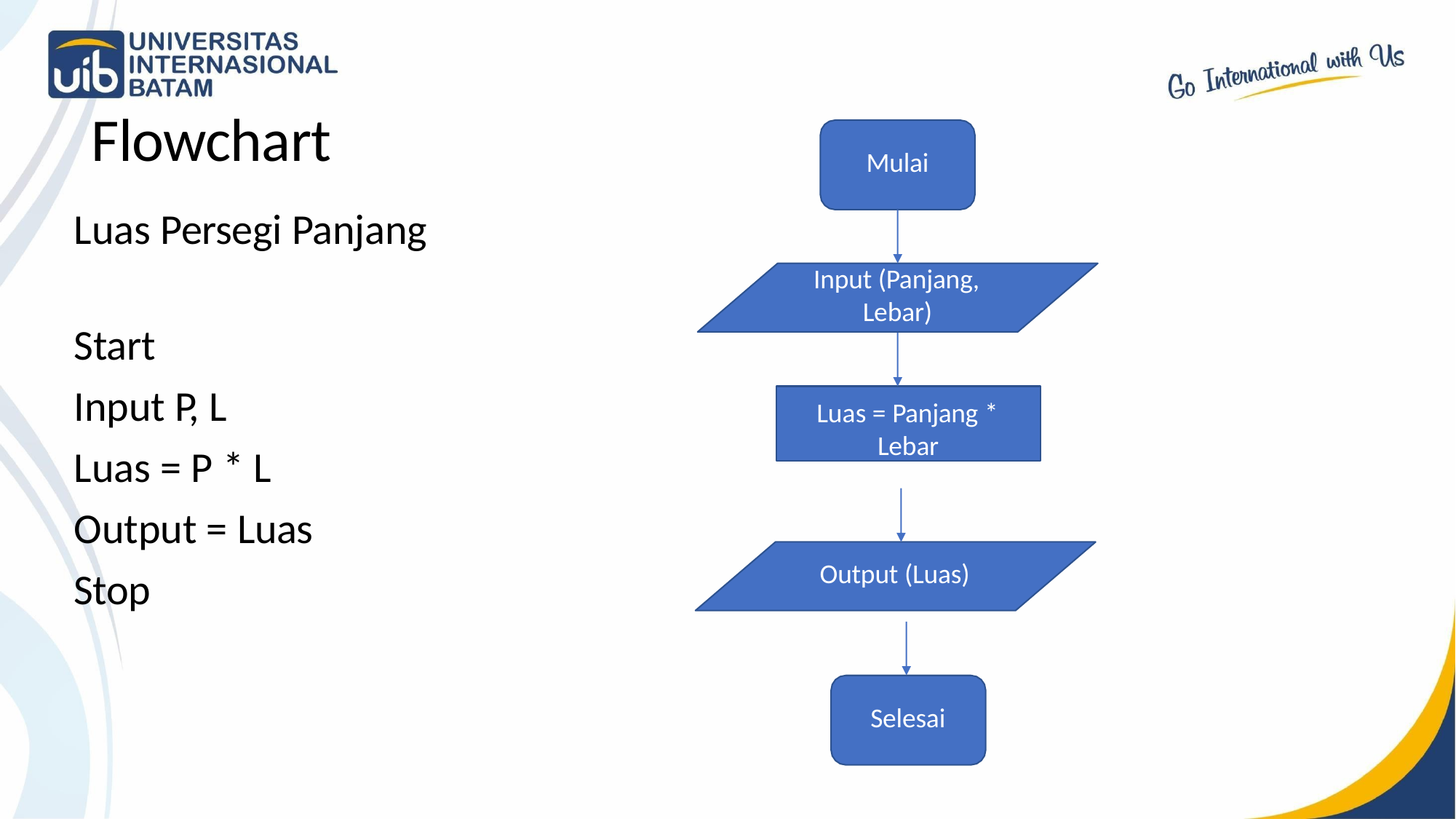

# Flowchart

Mulai
Luas Persegi Panjang

Start Input P, L
Luas = P * L Output = Luas Stop

Input (Panjang, Lebar)

Luas = Panjang * Lebar

Output (Luas)

Selesai